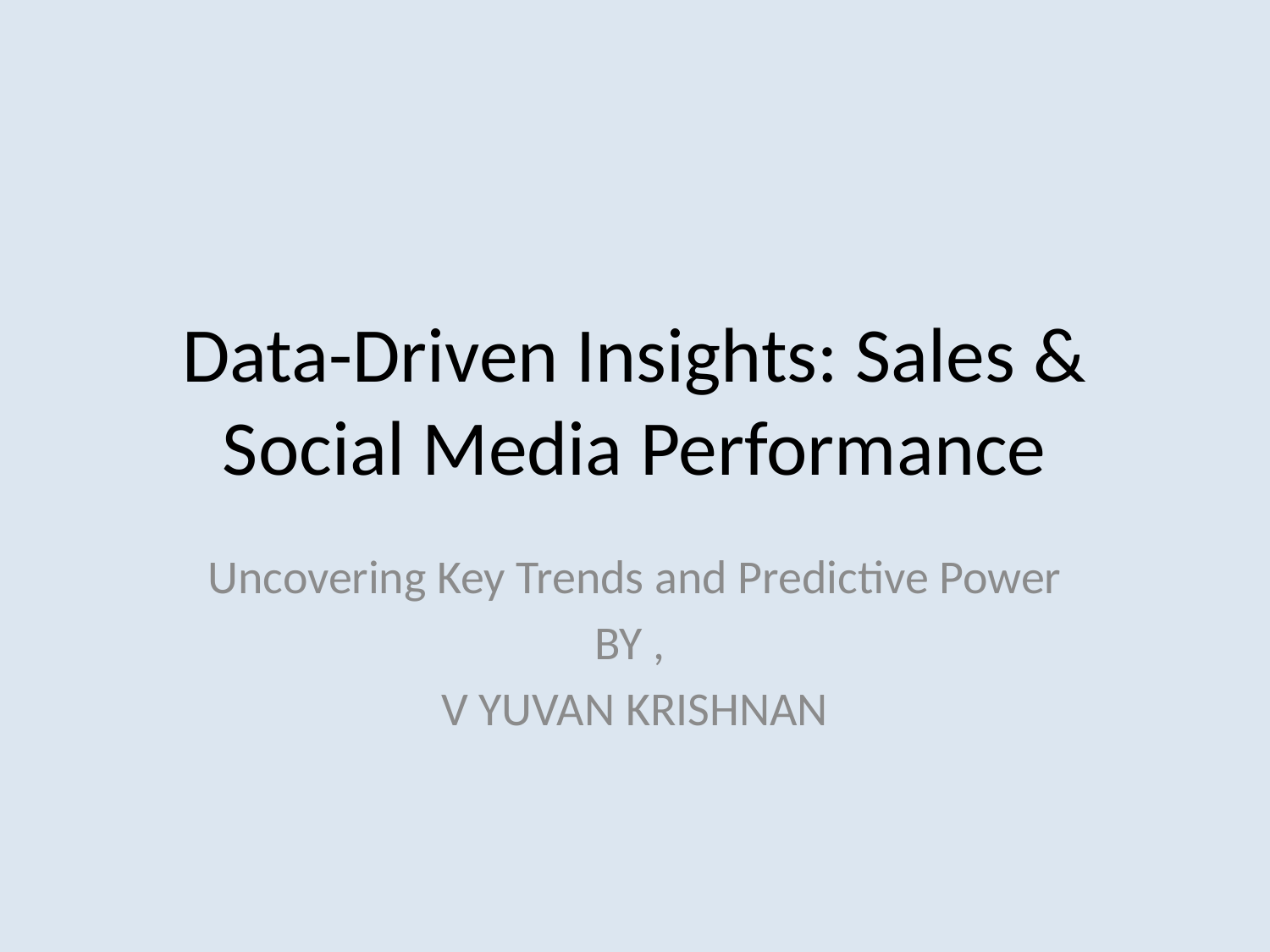

# Data-Driven Insights: Sales & Social Media Performance
Uncovering Key Trends and Predictive Power
BY ,
V YUVAN KRISHNAN